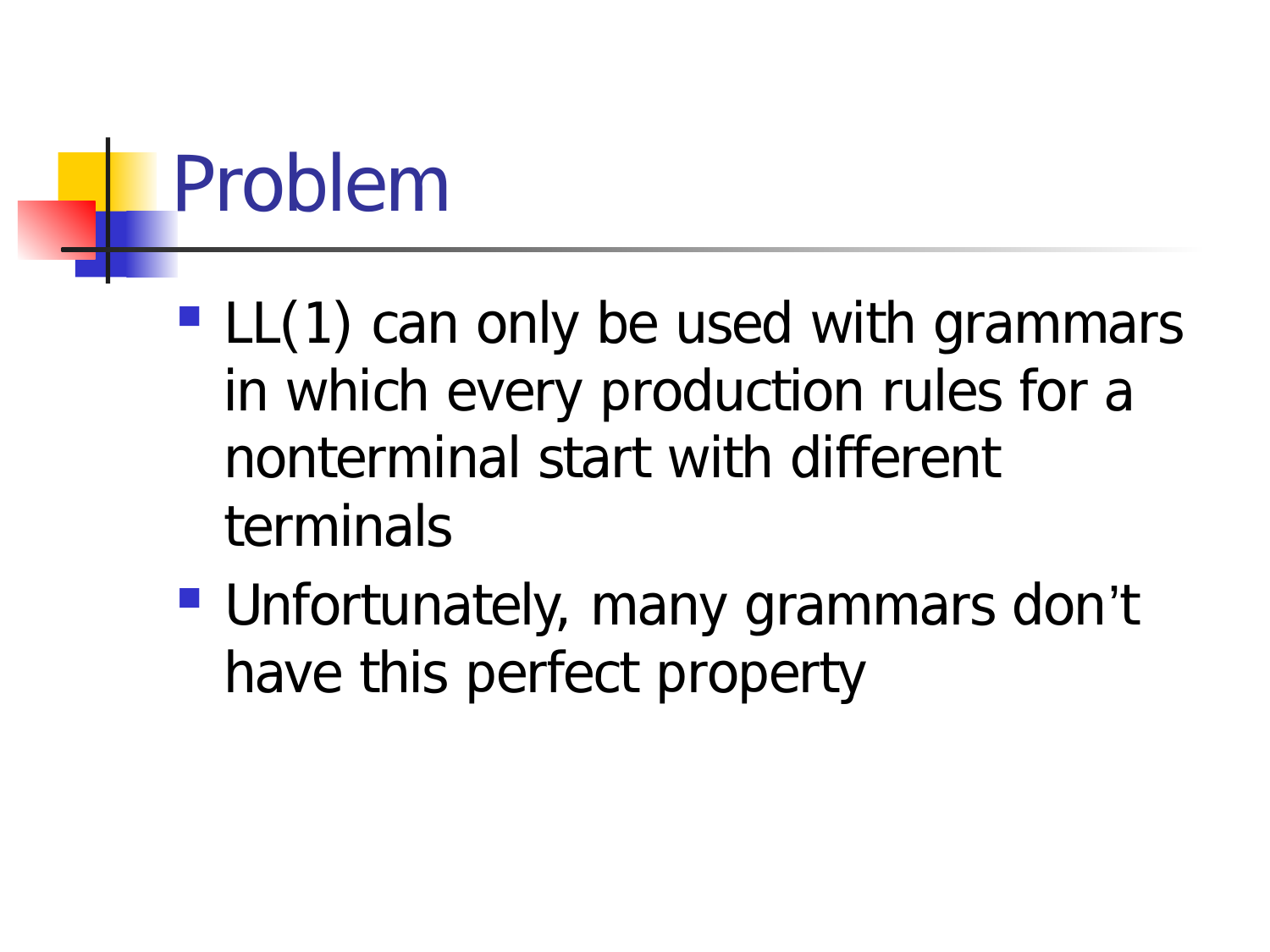

# Problem
LL(1) can only be used with grammars in which every production rules for a nonterminal start with different terminals
Unfortunately, many grammars don’t have this perfect property